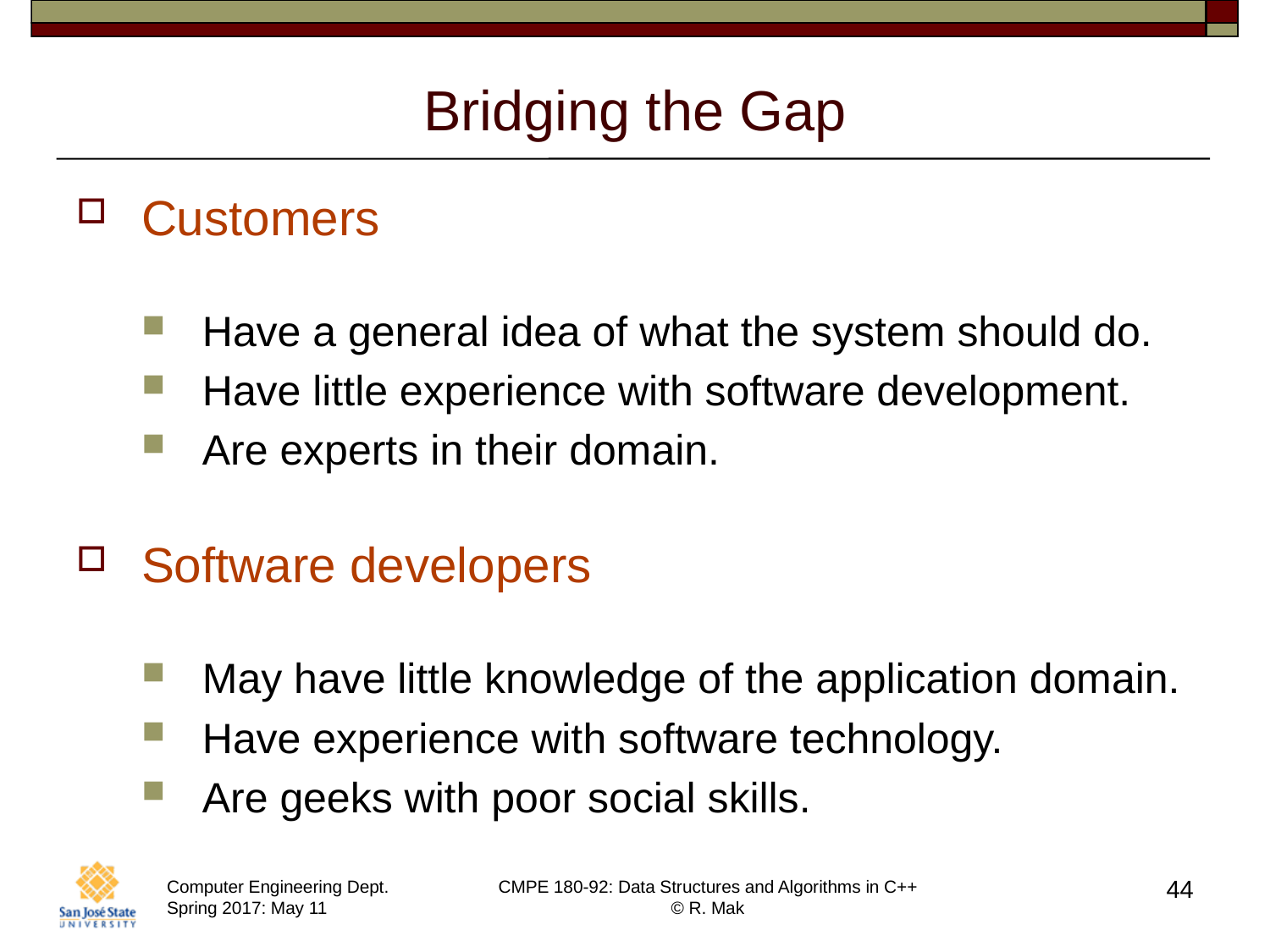

# Bridging the Gap
Customers

Have a general idea of what the system should do.
Have little experience with software development.
Are experts in their domain.

Software developers

May have little knowledge of the application domain.
Have experience with software technology.
Are geeks with poor social skills.
44